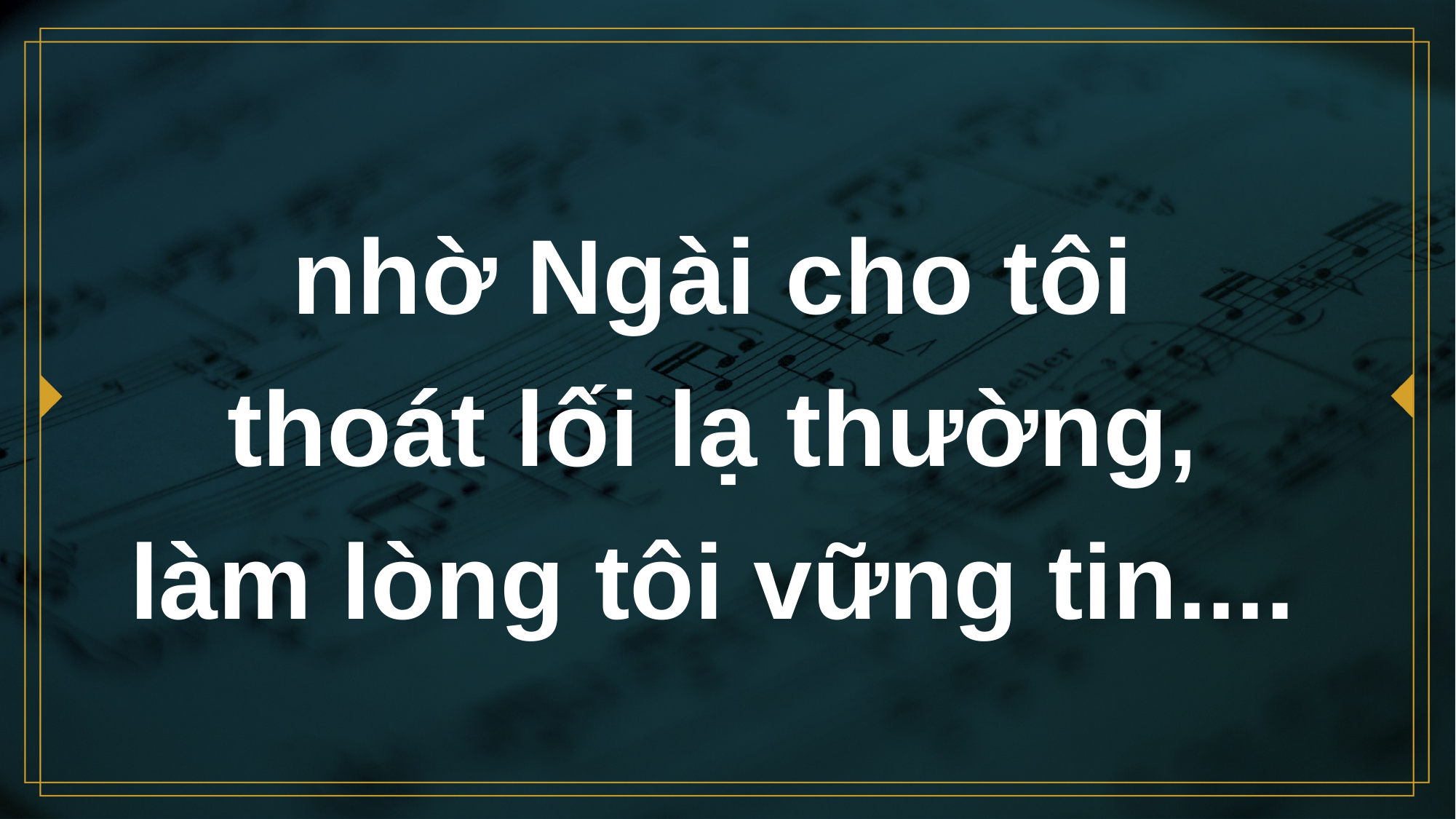

# nhờ Ngài cho tôi thoát lối lạ thường,
làm lòng tôi vững tin....